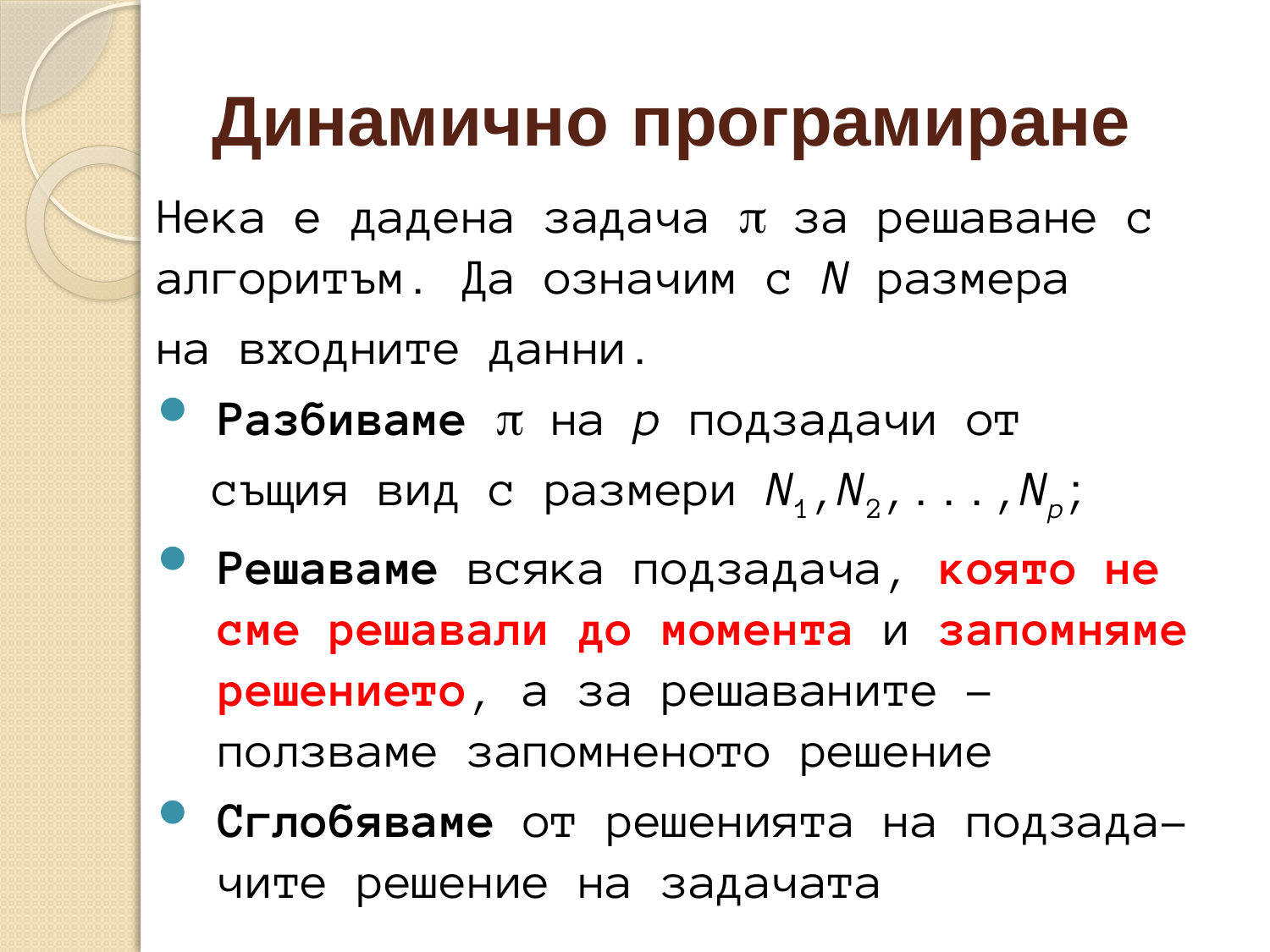

# Динамично програмиране
Нека е дадена задача π за решаване с алгоритъм. Да означим с N размера
на входните данни.
Разбиваме π на p подзадачи от
  същия вид с размери N1,N2,...,Np;
Решаваме всяка подзадача, която не сме решавали до момента и запомняме решението, а за решаваните - ползваме запомненото решение
Сглобяваме от решенията на подзада-чите решение на задачата